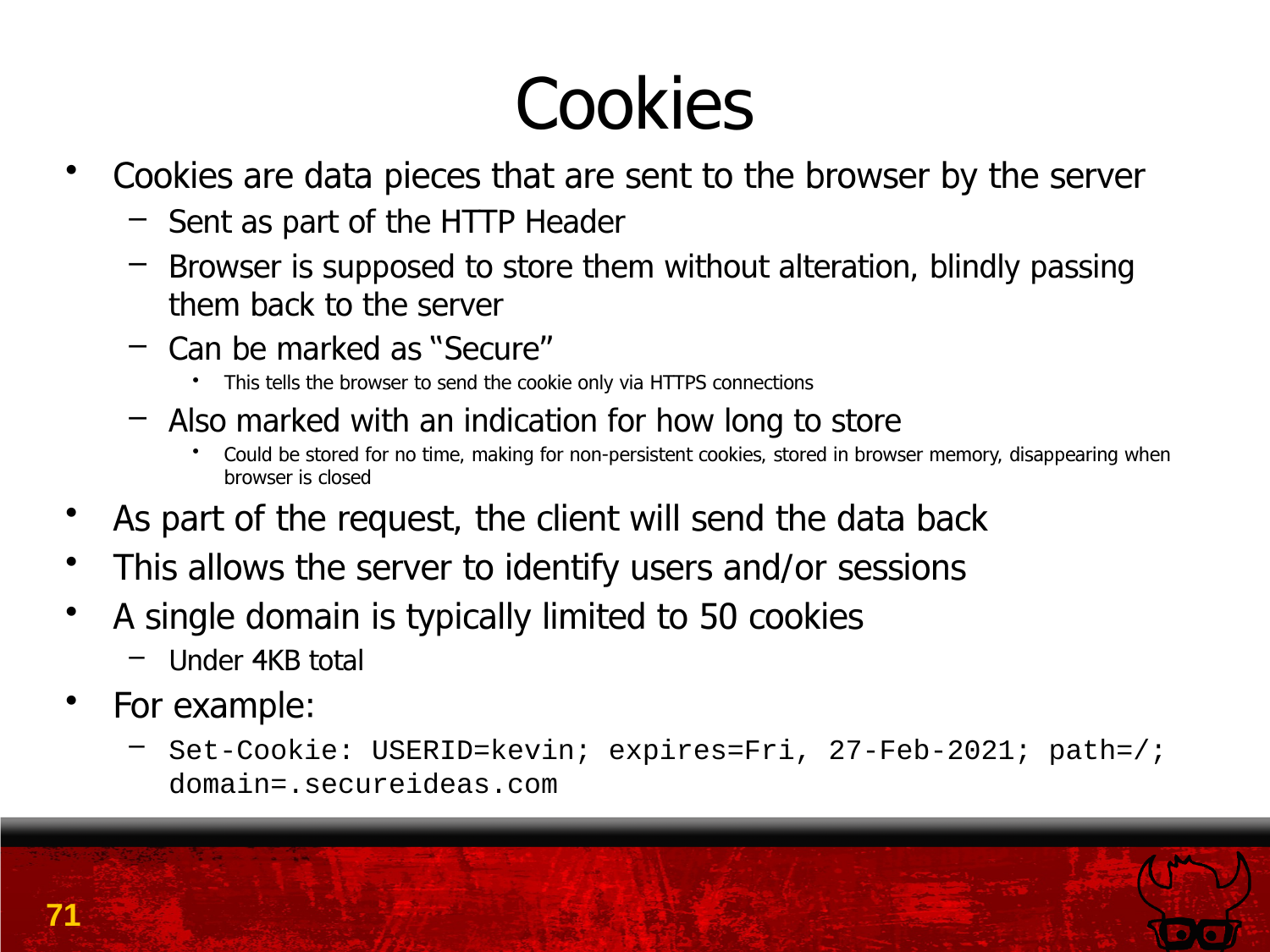

# Cookies
Cookies are data pieces that are sent to the browser by the server
Sent as part of the HTTP Header
Browser is supposed to store them without alteration, blindly passing them back to the server
Can be marked as “Secure”
This tells the browser to send the cookie only via HTTPS connections
Also marked with an indication for how long to store
Could be stored for no time, making for non-persistent cookies, stored in browser memory, disappearing when browser is closed
As part of the request, the client will send the data back
This allows the server to identify users and/or sessions
A single domain is typically limited to 50 cookies
Under 4KB total
For example:
Set-Cookie: USERID=kevin; expires=Fri, 27-Feb-2021; path=/; domain=.secureideas.com